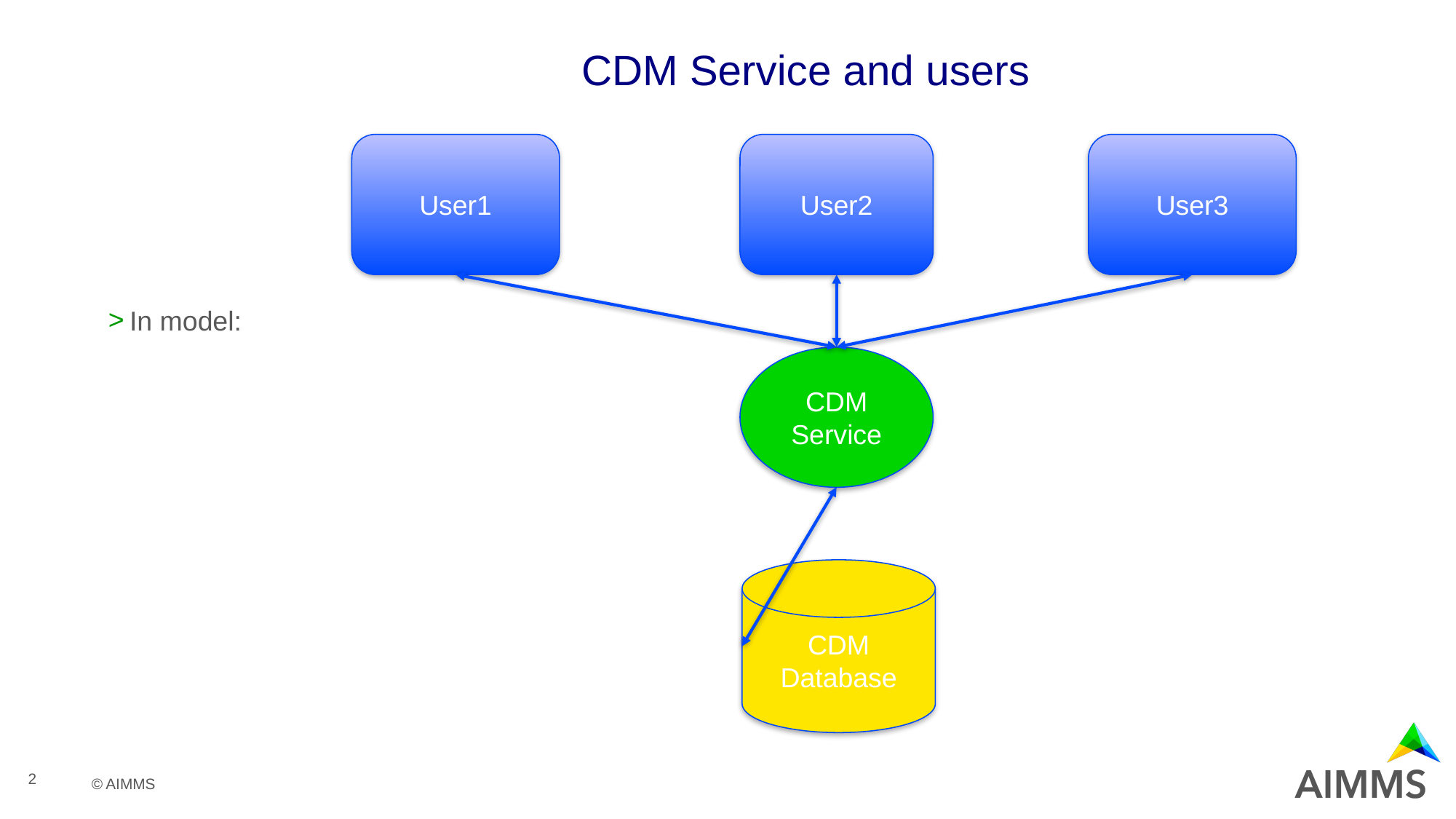

# CDM Service and users

In model:
User1
User2
User3
CDM
Service
CDM Database
2